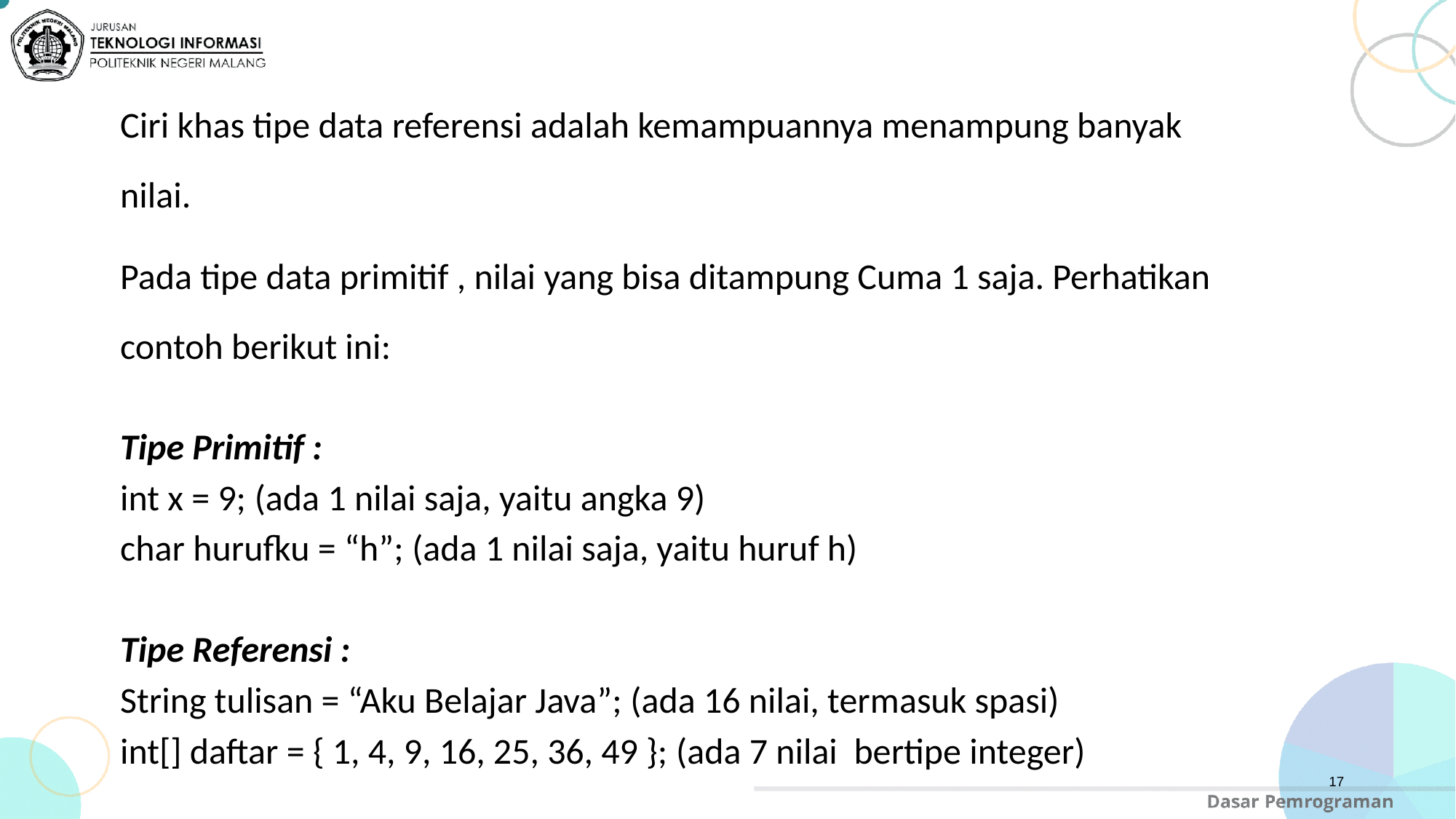

Ciri khas tipe data referensi adalah kemampuannya menampung banyak nilai.
Pada tipe data primitif , nilai yang bisa ditampung Cuma 1 saja. Perhatikan contoh berikut ini:

Tipe Primitif :
int x = 9; (ada 1 nilai saja, yaitu angka 9)
char hurufku = “h”; (ada 1 nilai saja, yaitu huruf h)

Tipe Referensi :
String tulisan = “Aku Belajar Java”; (ada 16 nilai, termasuk spasi)
int[] daftar = { 1, 4, 9, 16, 25, 36, 49 }; (ada 7 nilai  bertipe integer)

17